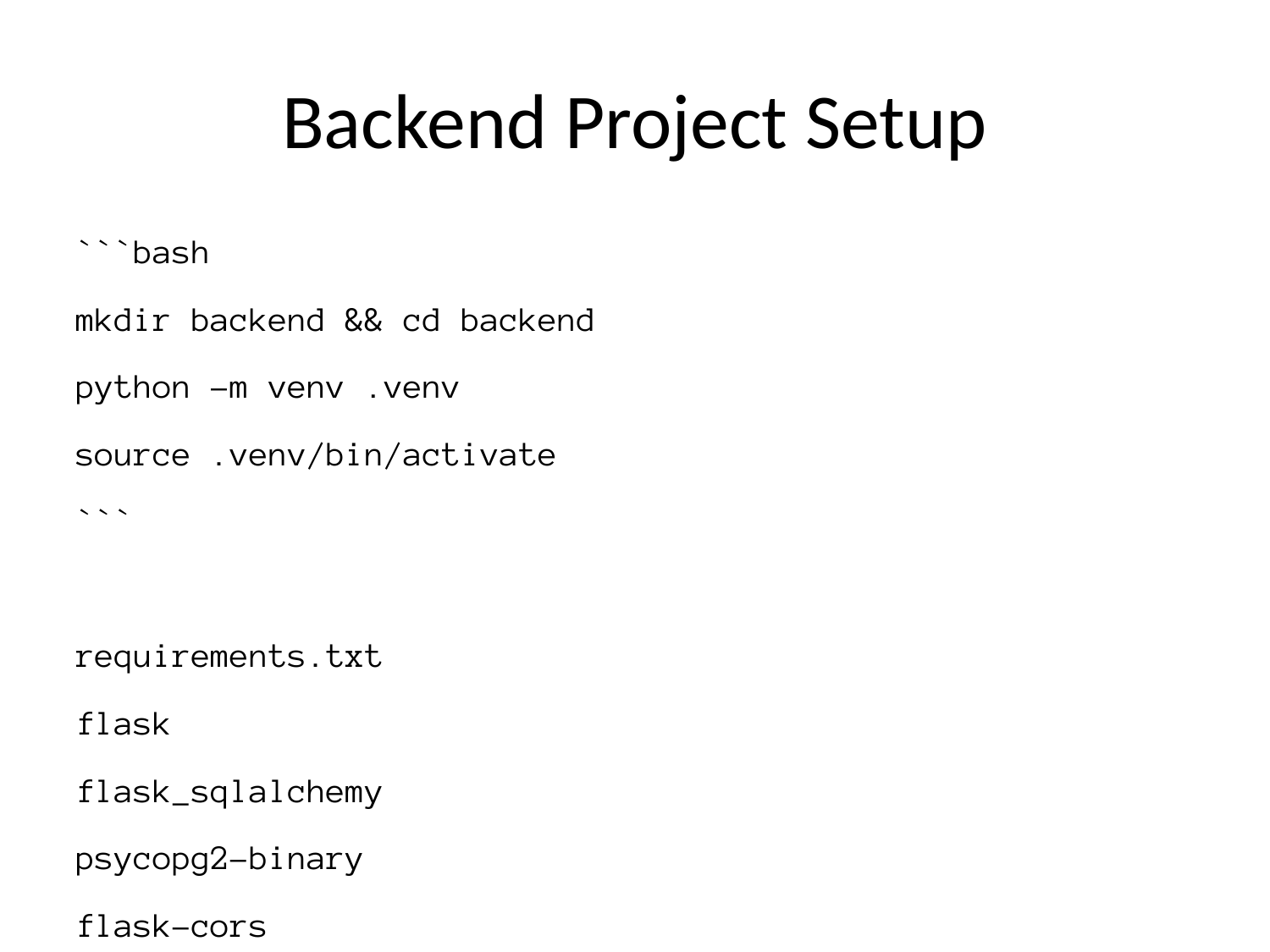

# Backend Project Setup
```bash
mkdir backend && cd backend
python -m venv .venv
source .venv/bin/activate
```

requirements.txt
flask
flask_sqlalchemy
psycopg2-binary
flask-cors
python-dotenv

```bash
pip install -r requirements.txt
```